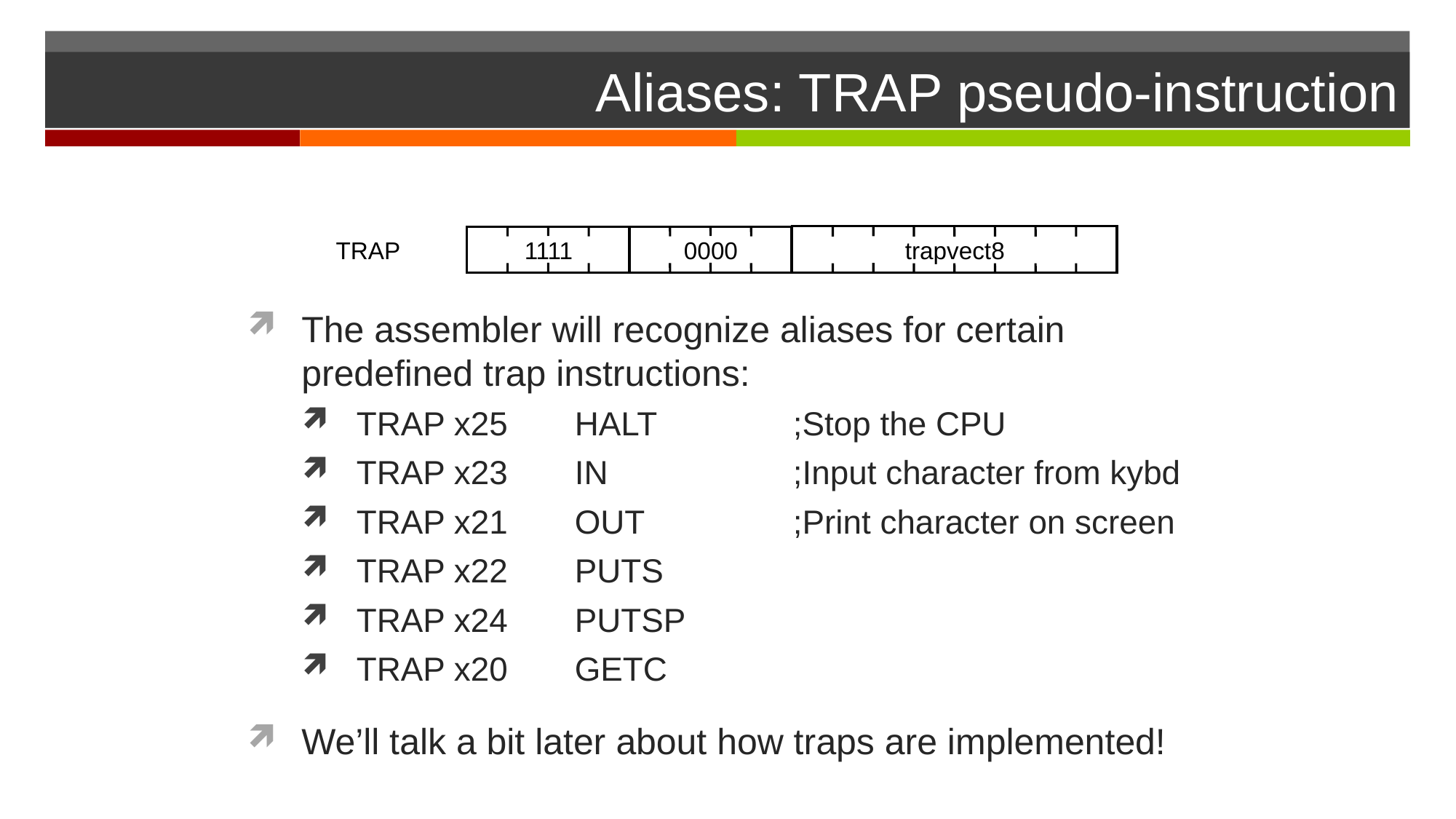

# Aliases: TRAP pseudo-instruction

TRAP
1111
0000
trapvect8
The assembler will recognize aliases for certain predefined trap instructions:
TRAP x25	HALT		;Stop the CPU
TRAP x23	IN		;Input character from kybd
TRAP x21	OUT		;Print character on screen
TRAP x22	PUTS
TRAP x24	PUTSP
TRAP x20	GETC
We’ll talk a bit later about how traps are implemented!